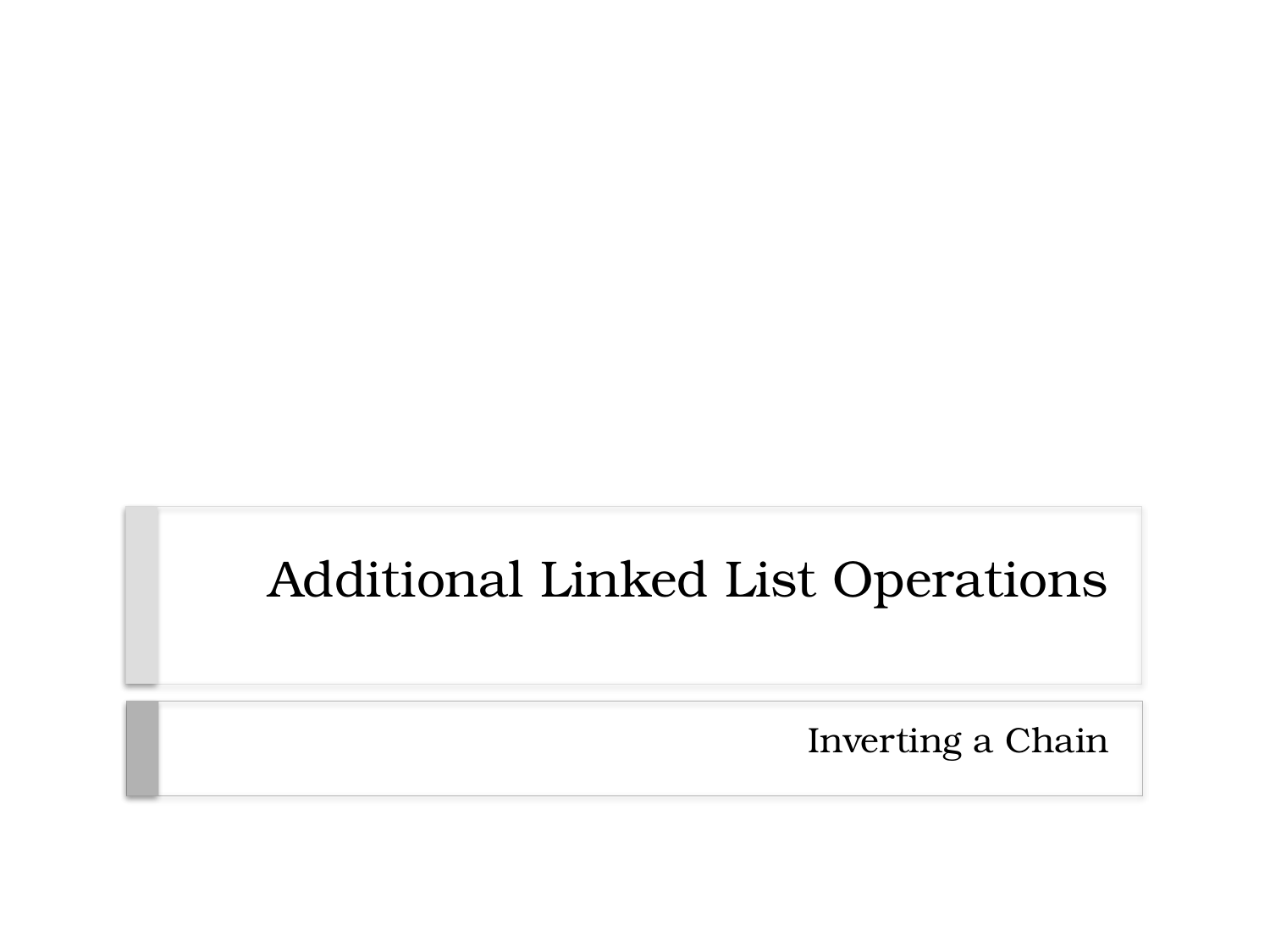

# Additional Linked List Operations
Inverting a Chain